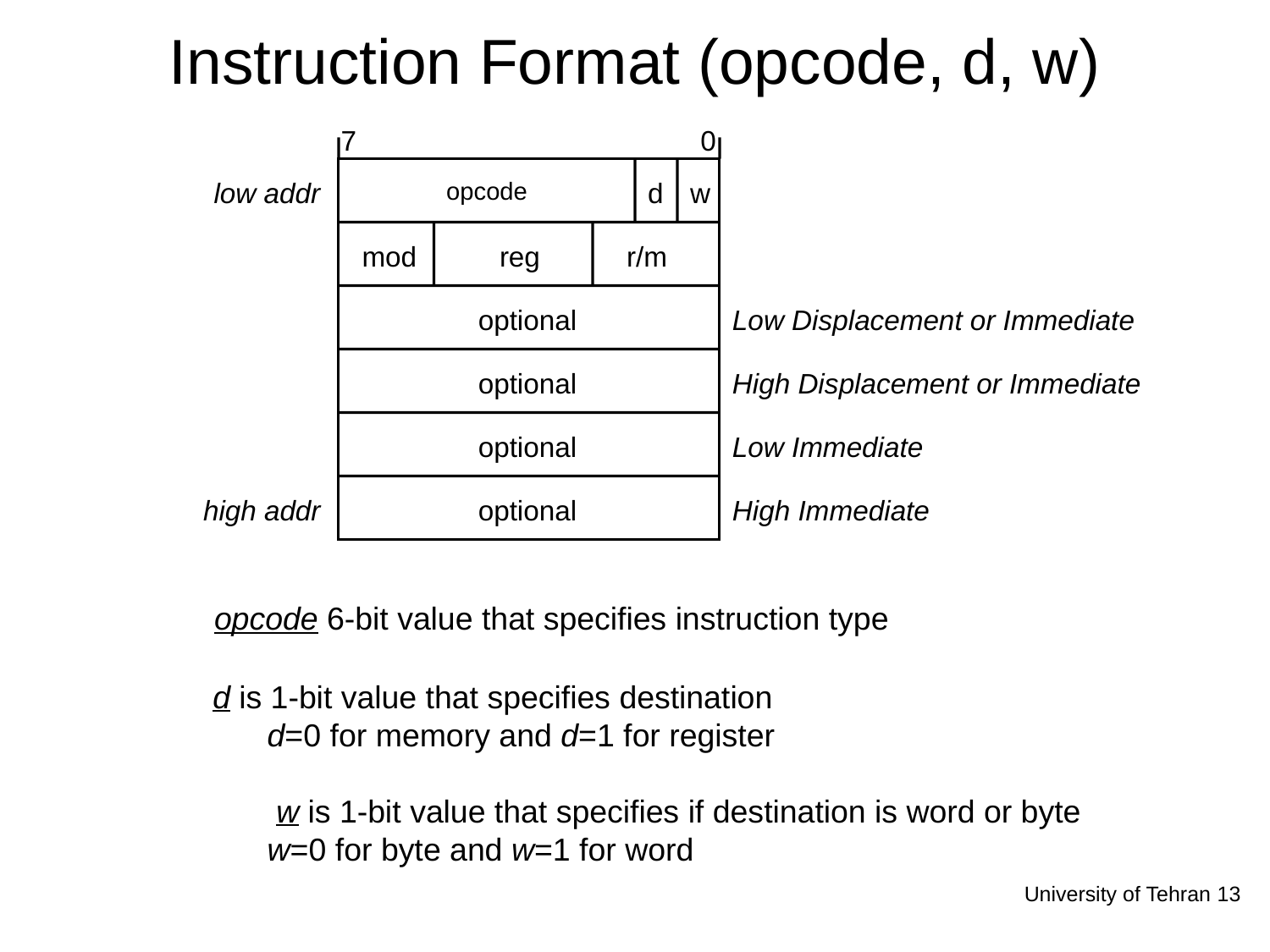

# Instruction Format (opcode, d, w)
7
0

low addr
opcode
d
w

mod
reg
r/m
optional
Low Displacement or Immediate
optional
High Displacement or Immediate
optional
Low Immediate
high addr
optional
High Immediate
 opcode 6-bit value that specifies instruction type

 d is 1-bit value that specifies destination
d=0 for memory and d=1 for register

 w is 1-bit value that specifies if destination is word or byte
w=0 for byte and w=1 for word